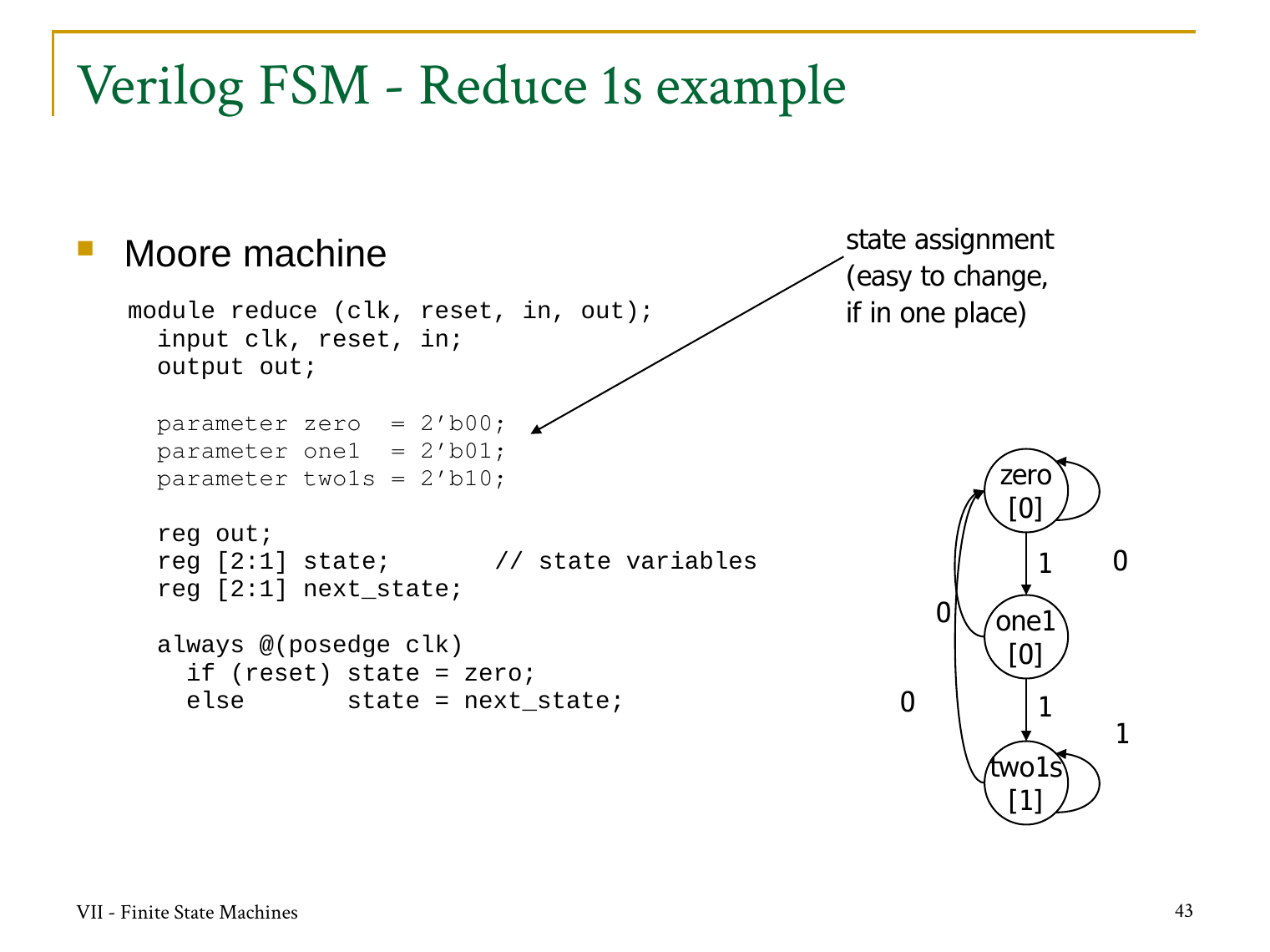

# Verilog FSM - Reduce 1s example
state assignment
(easy to change,
if in one place)
Moore machine

module reduce (clk, reset, in, out);
  input clk, reset, in;
  output out;
  parameter zero  = 2’b00;
  parameter one1  = 2’b01;
  parameter two1s = 2’b10;
  reg out;
  reg [2:1] state;	// state variables
  reg [2:1] next_state;
  always @(posedge clk)
    if (reset) state = zero;
    else       state = next_state;
zero
[0]
0
1
0
one1
[0]
0
1
1
two1s
[1]
VII - Finite State Machines
43